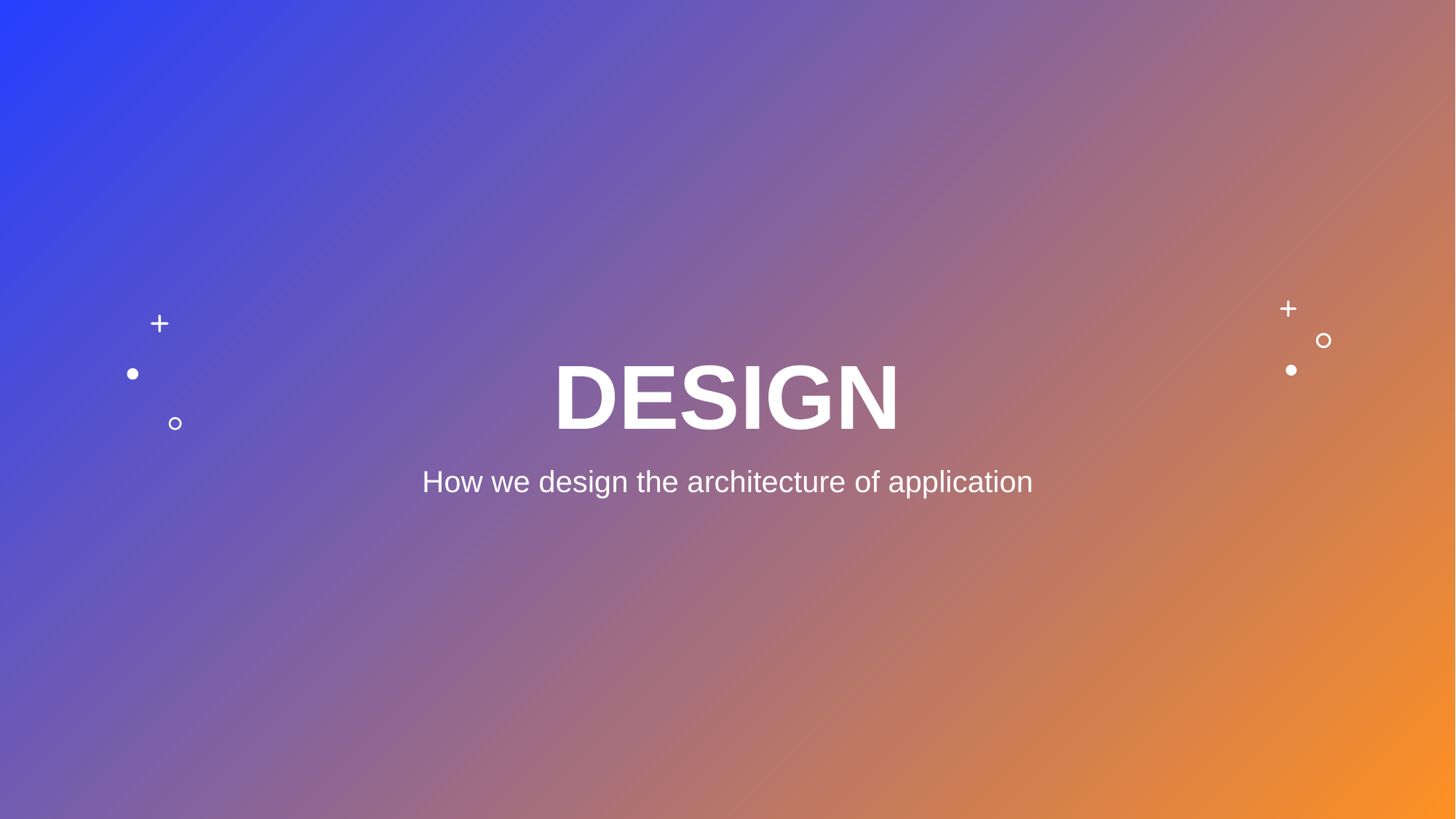

# Design
How we design the architecture of application